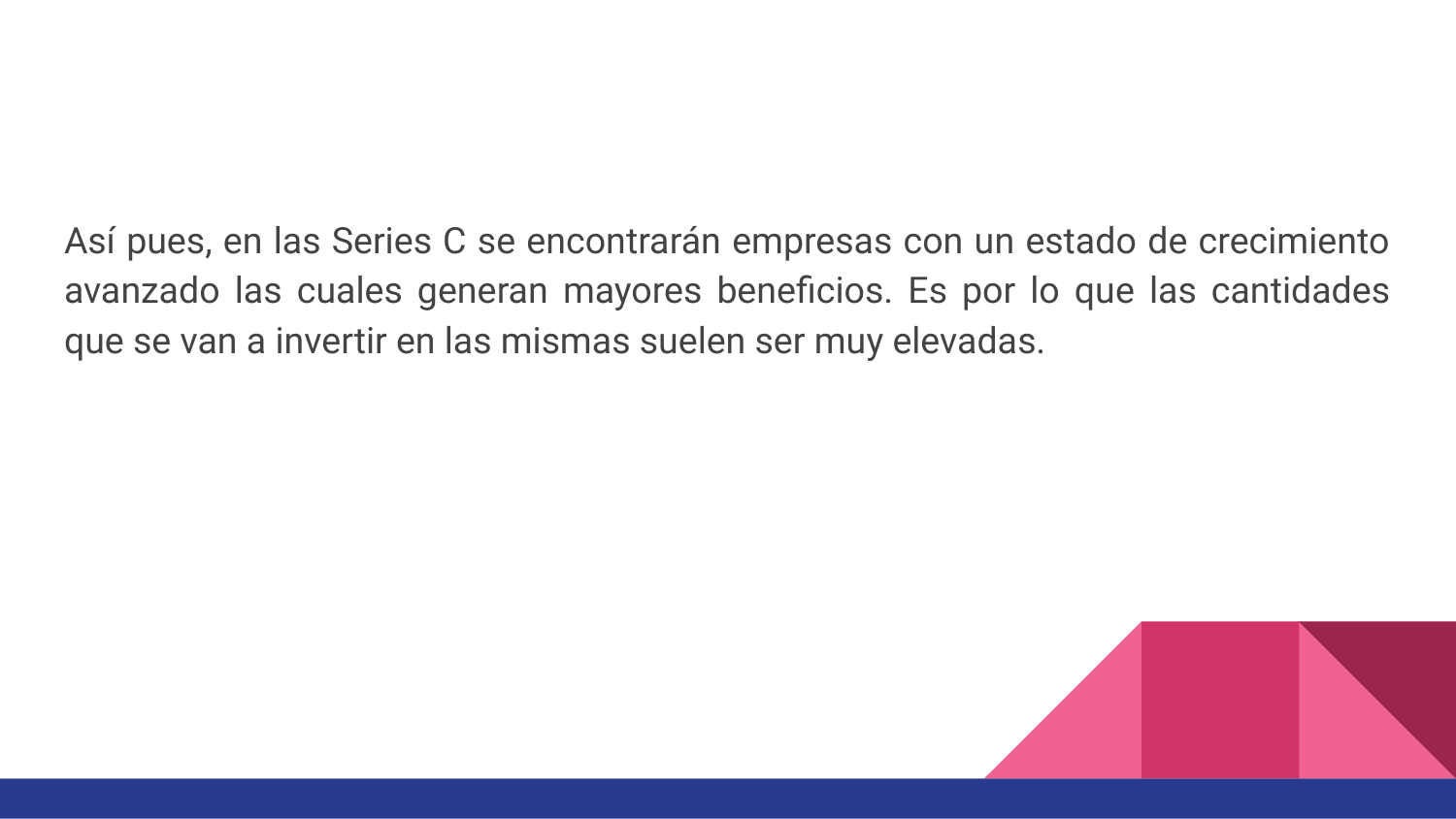

Así pues, en las Series C se encontrarán empresas con un estado de crecimiento avanzado las cuales generan mayores beneficios. Es por lo que las cantidades que se van a invertir en las mismas suelen ser muy elevadas.